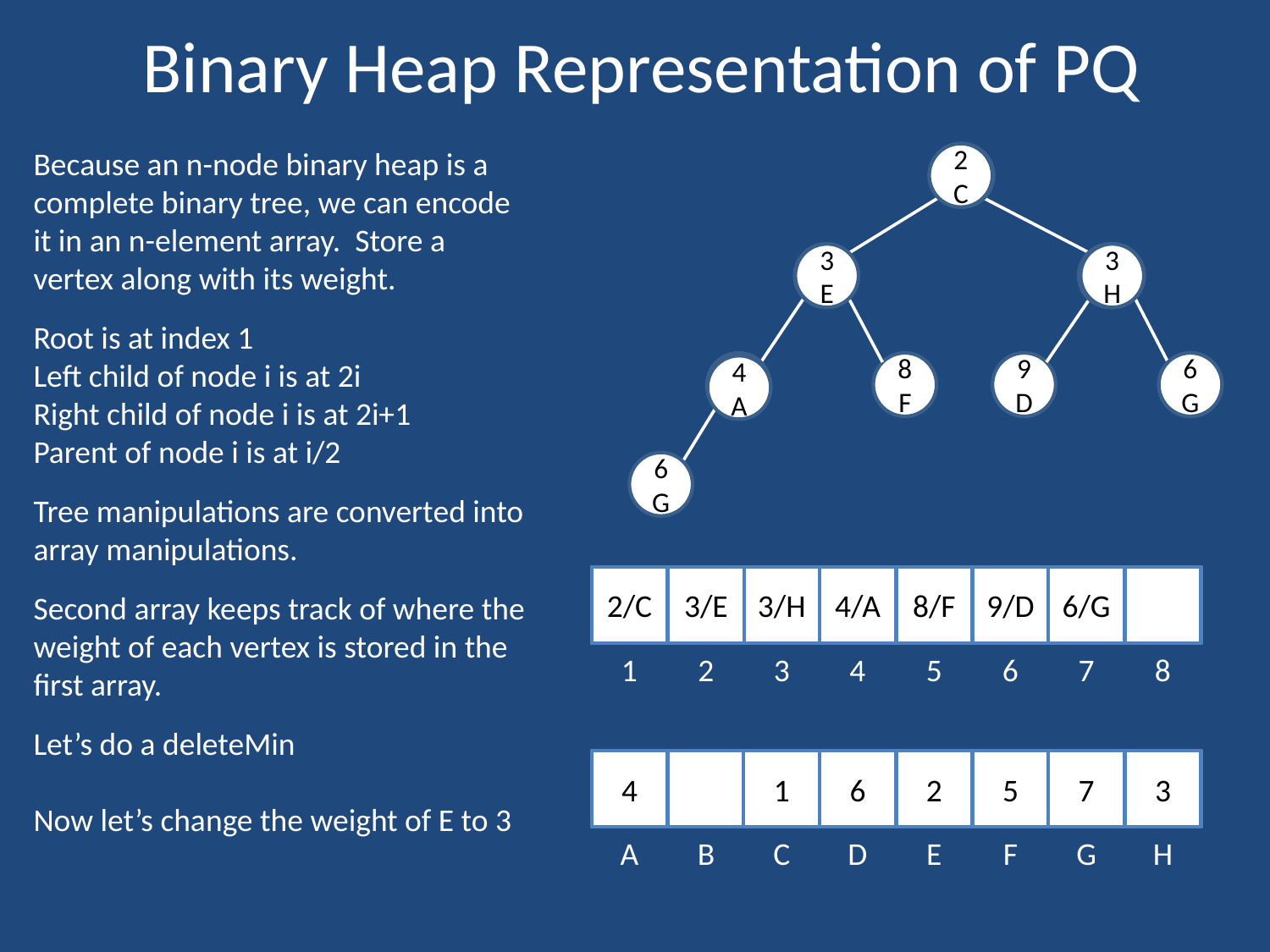

# Binary Heap Representation of PQ
Because an n-node binary heap is a complete binary tree, we can encode it in an n-element array.  Store a vertex along with its weight.

Root is at index 1
Left child of node i is at 2i
Right child of node i is at 2i+1
Parent of node i is at i/2

Tree manipulations are converted into array manipulations.

Second array keeps track of where the weight of each vertex is stored in the first array.

Let’s do a deleteMin

Now let’s change the weight of E to 3
1B
2C
6G
4A
3 E
6G
3H
2C
5E
8F
9D
3H
6G
3 E
4 A
6G
1/B
6/G
2/C
4/A
3/E
2/C
6/G
3/H
5/E
3/E
4/A
8/F
9/D
3/H
6/G
6/G

1
2
3
4
5
6
7
8
2
4
1

3
1
6
4
2
5
8
1
3
7
7
3
A
B
C
D
E
F
G
H